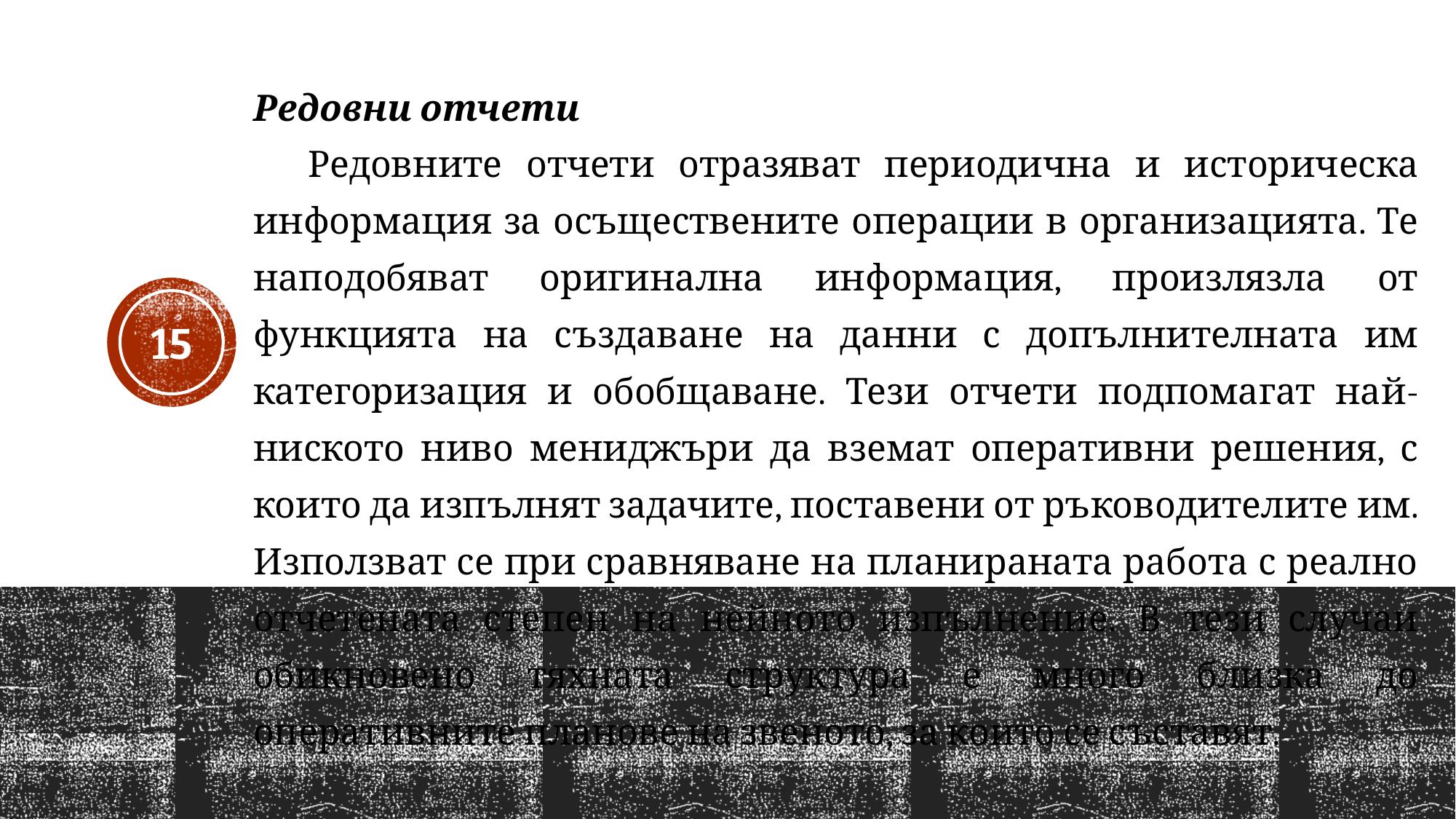

Редовни отчети
Редовните отчети отразяват периодична и историческа информация за осъществените операции в организацията. Те наподобяват оригинална информация, произлязла от функцията на създаване на данни с допълнителната им категоризация и обобщаване. Тези отчети подпомагат най-ниското ниво мениджъри да вземат оперативни решения, с които да изпълнят задачите, поставени от ръководителите им. Използват се при сравняване на планираната работа с реално отчетената степен на нейното изпълнение. В тези случаи обикновено тяхната структура е много близка до оперативните планове на звеното, за които се съставят.

15